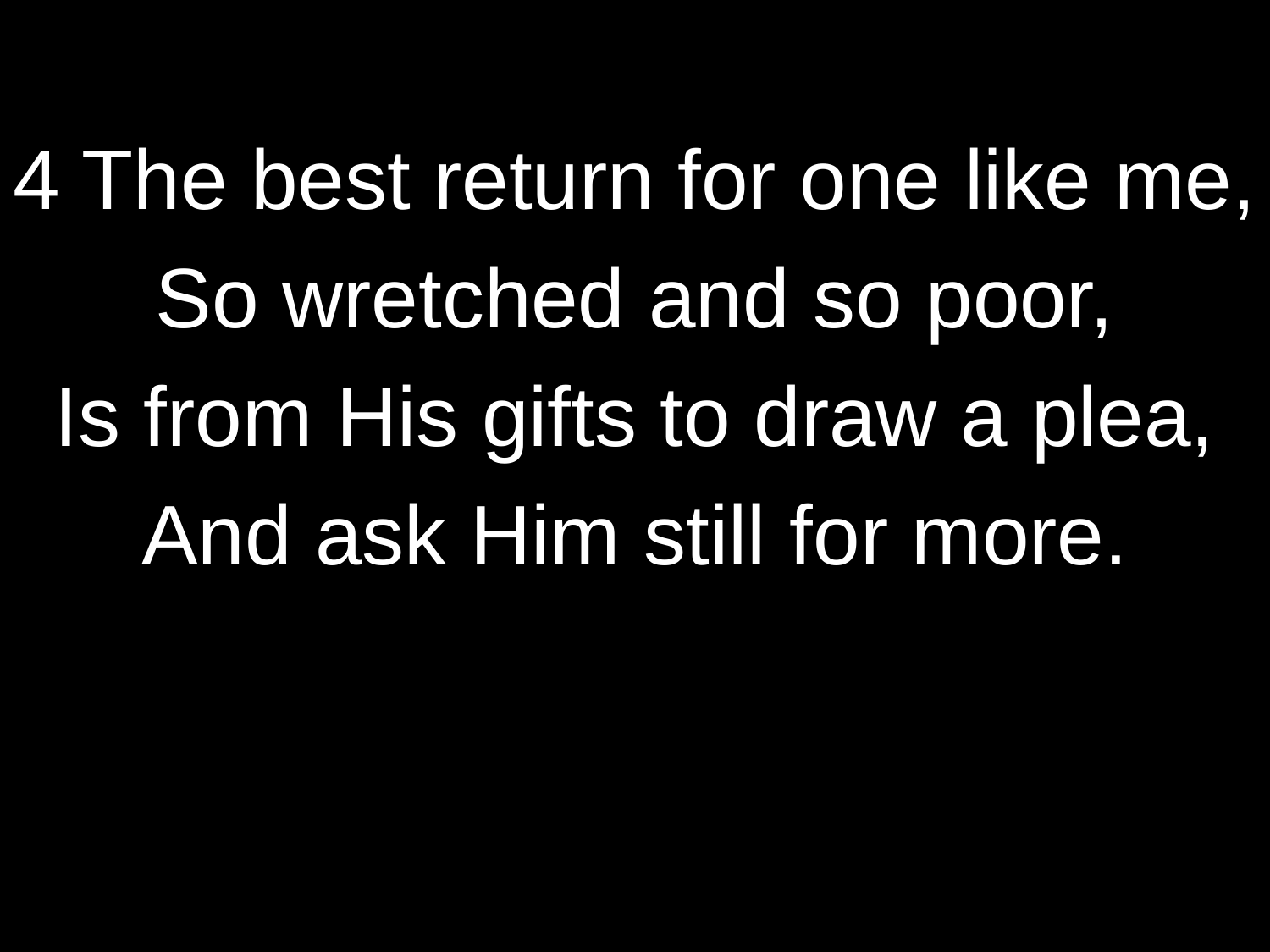

4 The best return for one like me,
So wretched and so poor,
Is from His gifts to draw a plea,
And ask Him still for more.